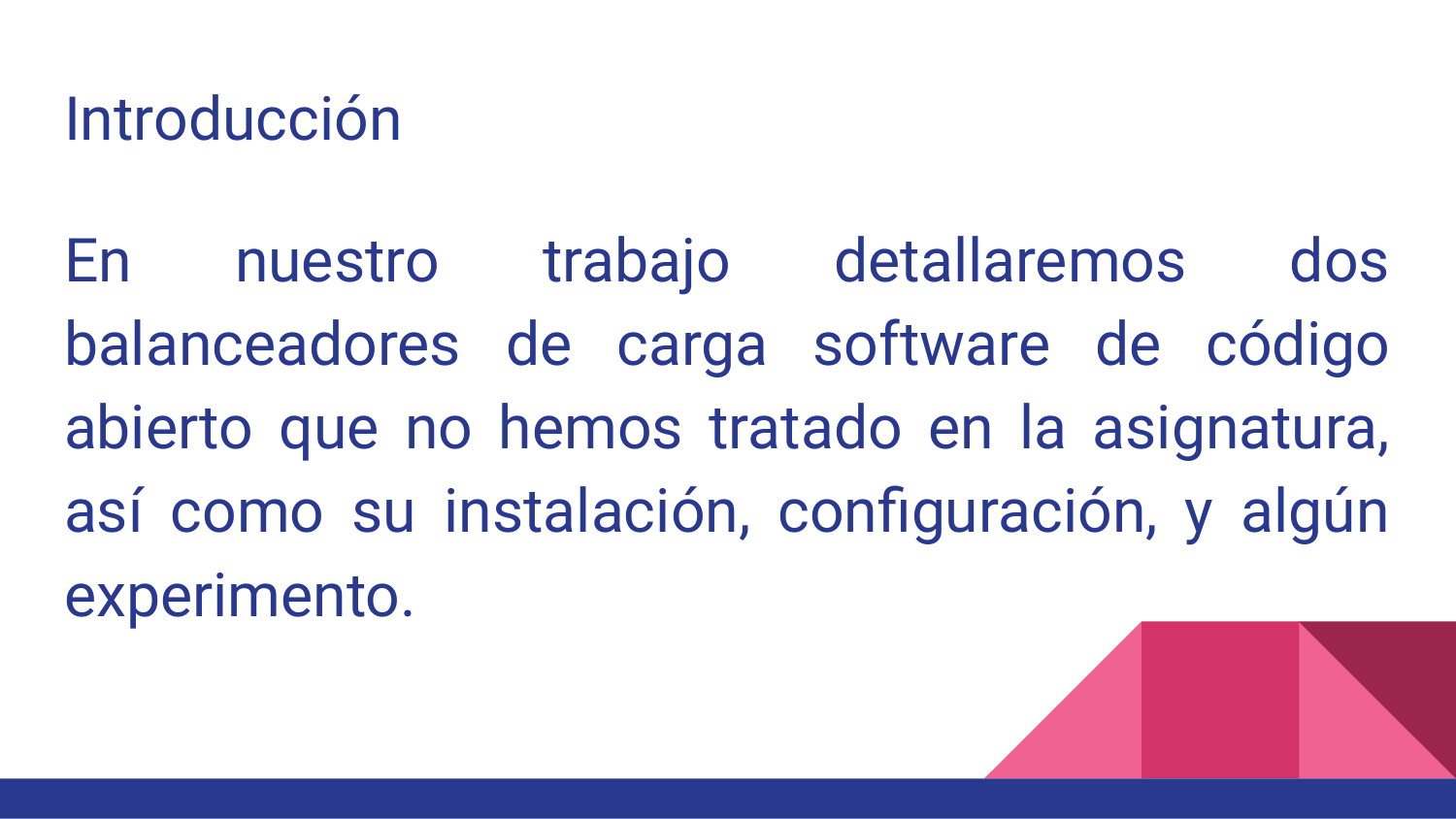

# Introducción
En nuestro trabajo detallaremos dos balanceadores de carga software de código abierto que no hemos tratado en la asignatura, así como su instalación, configuración, y algún experimento.